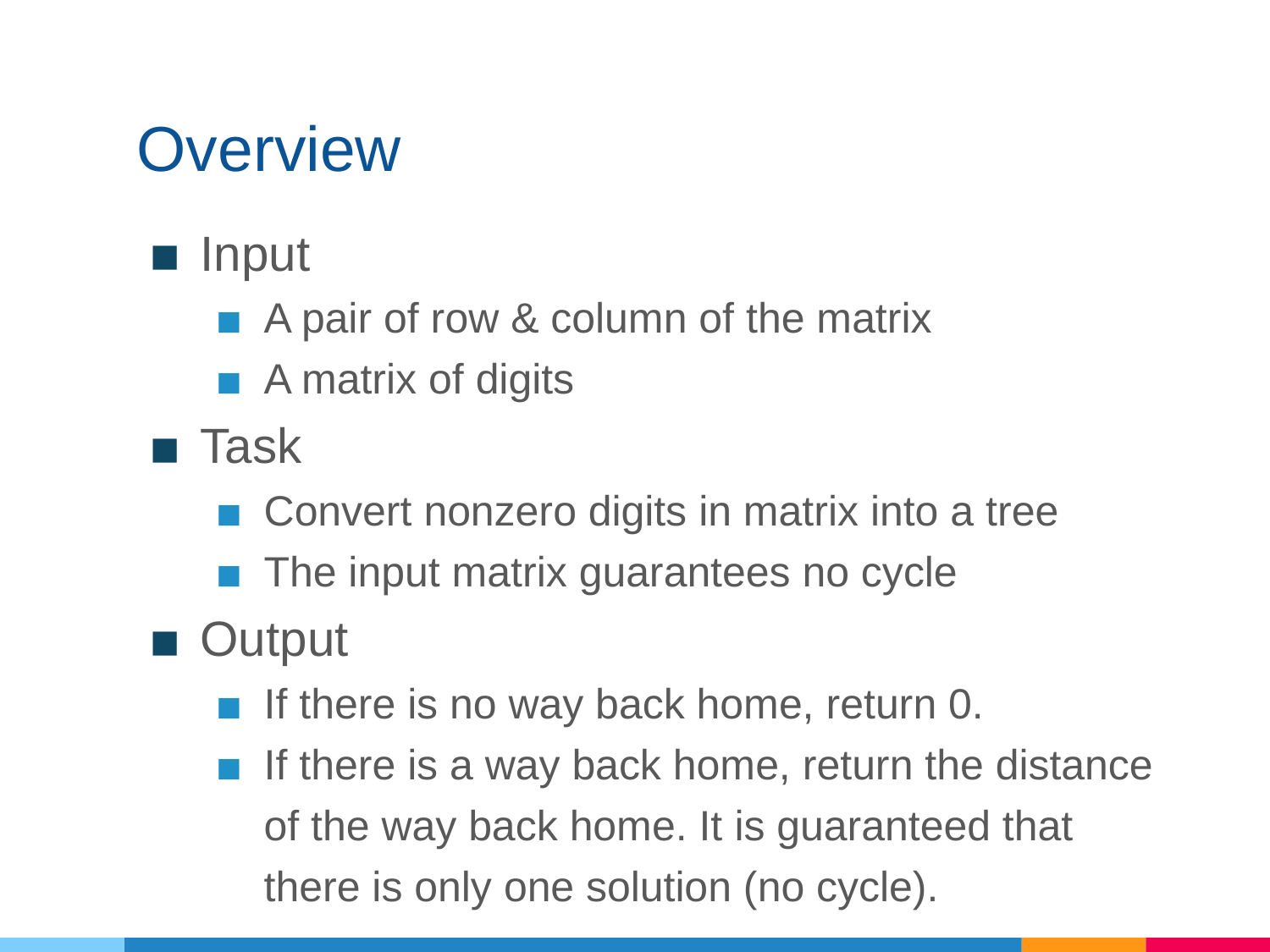

# Overview
Input
A pair of row & column of the matrix
A matrix of digits
Task
Convert nonzero digits in matrix into a tree
The input matrix guarantees no cycle
Output
If there is no way back home, return 0.
If there is a way back home, return the distance of the way back home. It is guaranteed that there is only one solution (no cycle).